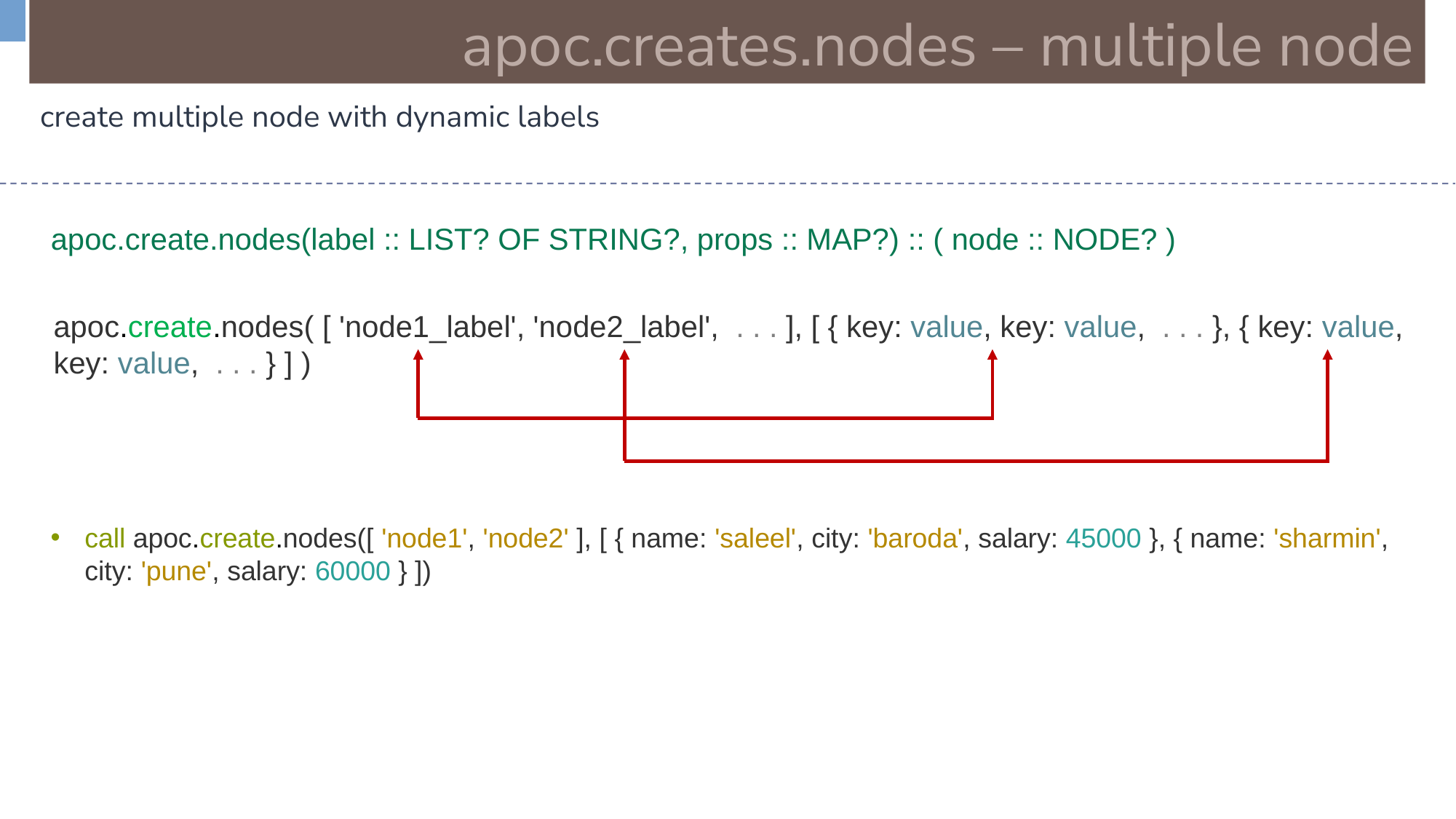

apoc.creates.nodes – multiple node
create multiple node with dynamic labels

apoc.create.nodes(label :: LIST? OF STRING?, props :: MAP?) :: ( node :: NODE? )
apoc.create.nodes( [ 'node1_label', 'node2_label',  . . . ], [ { key: value, key: value,  . . . ​}, { key: value, key: value,  . . . ​} ] )
call apoc.create.nodes([ 'node1', 'node2' ], [ { name: 'saleel', city: 'baroda', salary: 45000 }, { name: 'sharmin',  city: 'pune', salary: 60000 } ])